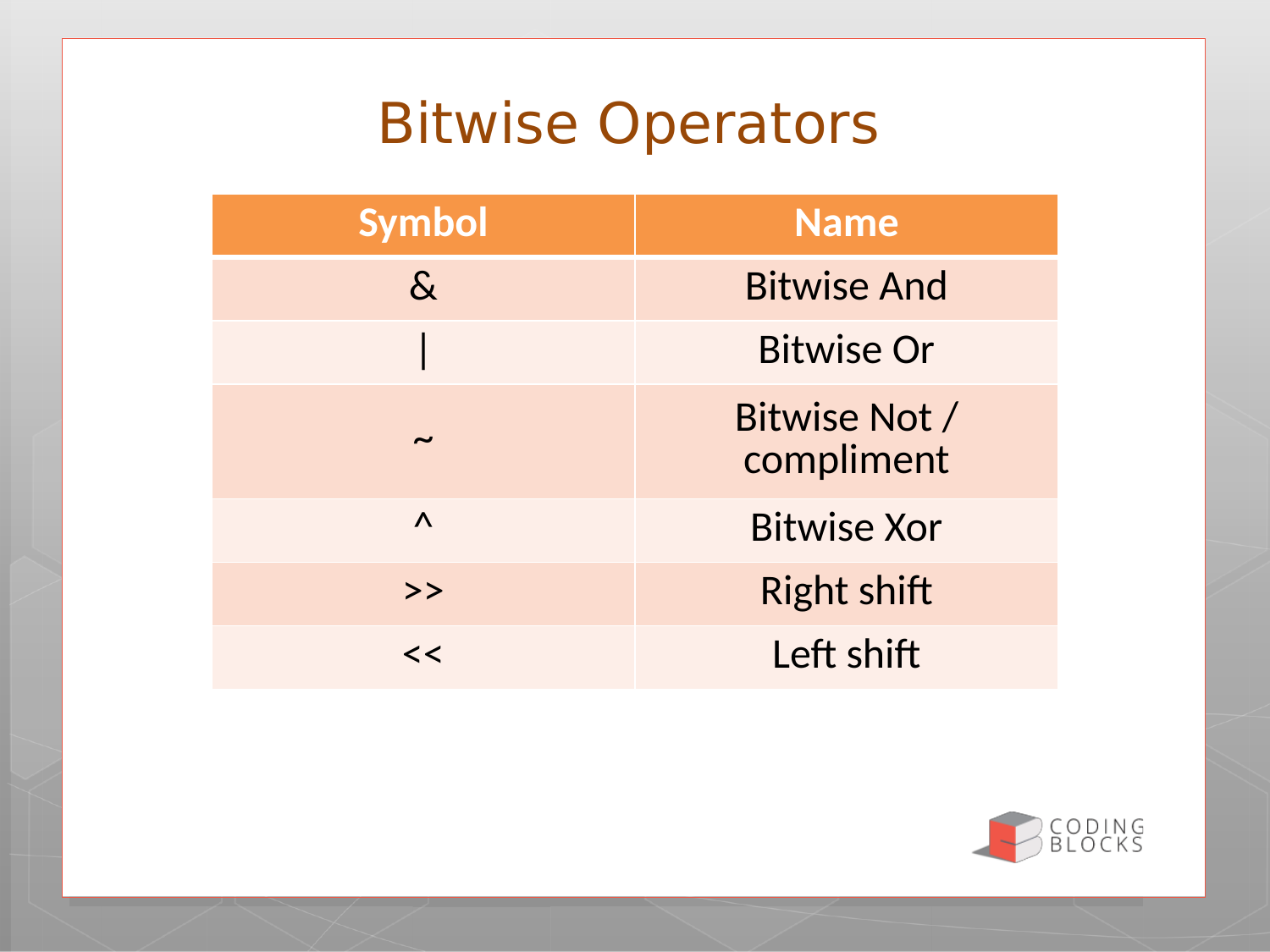

# Bitwise Operators
| Symbol | Name |
| --- | --- |
| & | Bitwise And |
| | | Bitwise Or |
| ~ | Bitwise Not / compliment |
| ^ | Bitwise Xor |
| >> | Right shift |
| << | Left shift |